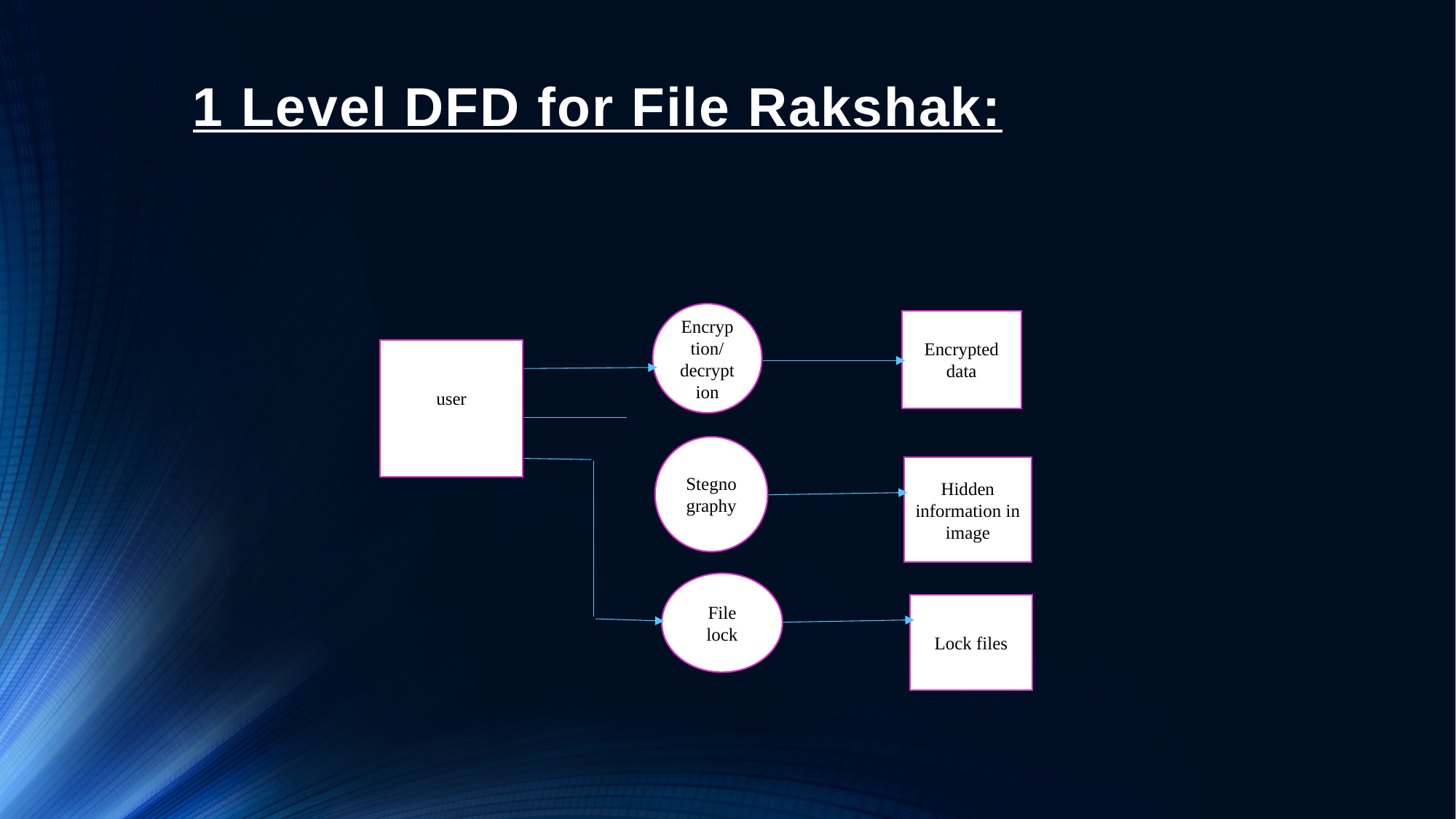

# 1 Level DFD for File Rakshak:

Encryption/decryption
Encrypted data
user

Stegnography
Hidden information in image
File lock
Lock files